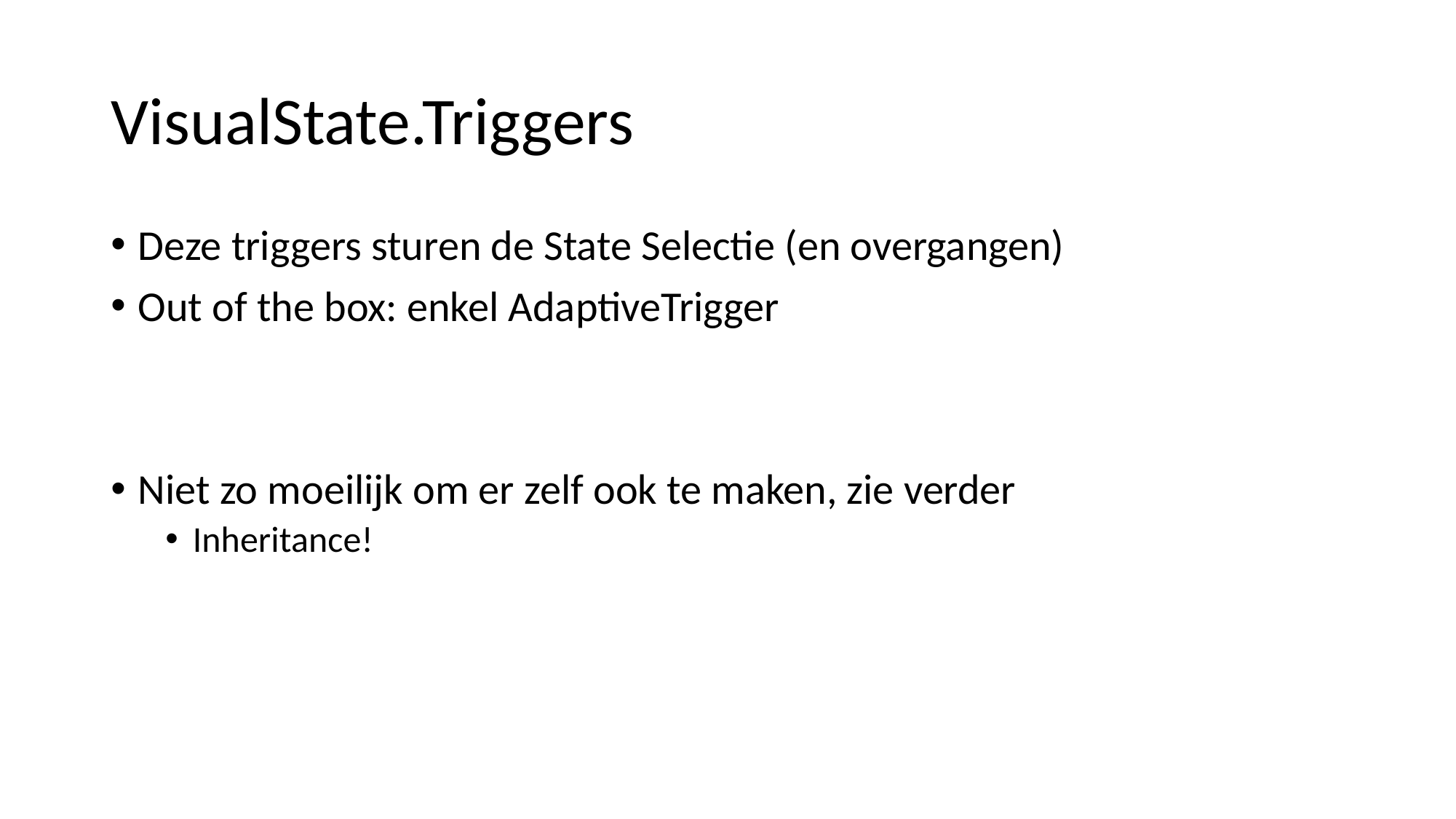

# VisualState.Triggers
Deze triggers sturen de State Selectie (en overgangen)
Out of the box: enkel AdaptiveTrigger

Niet zo moeilijk om er zelf ook te maken, zie verder
Inheritance!